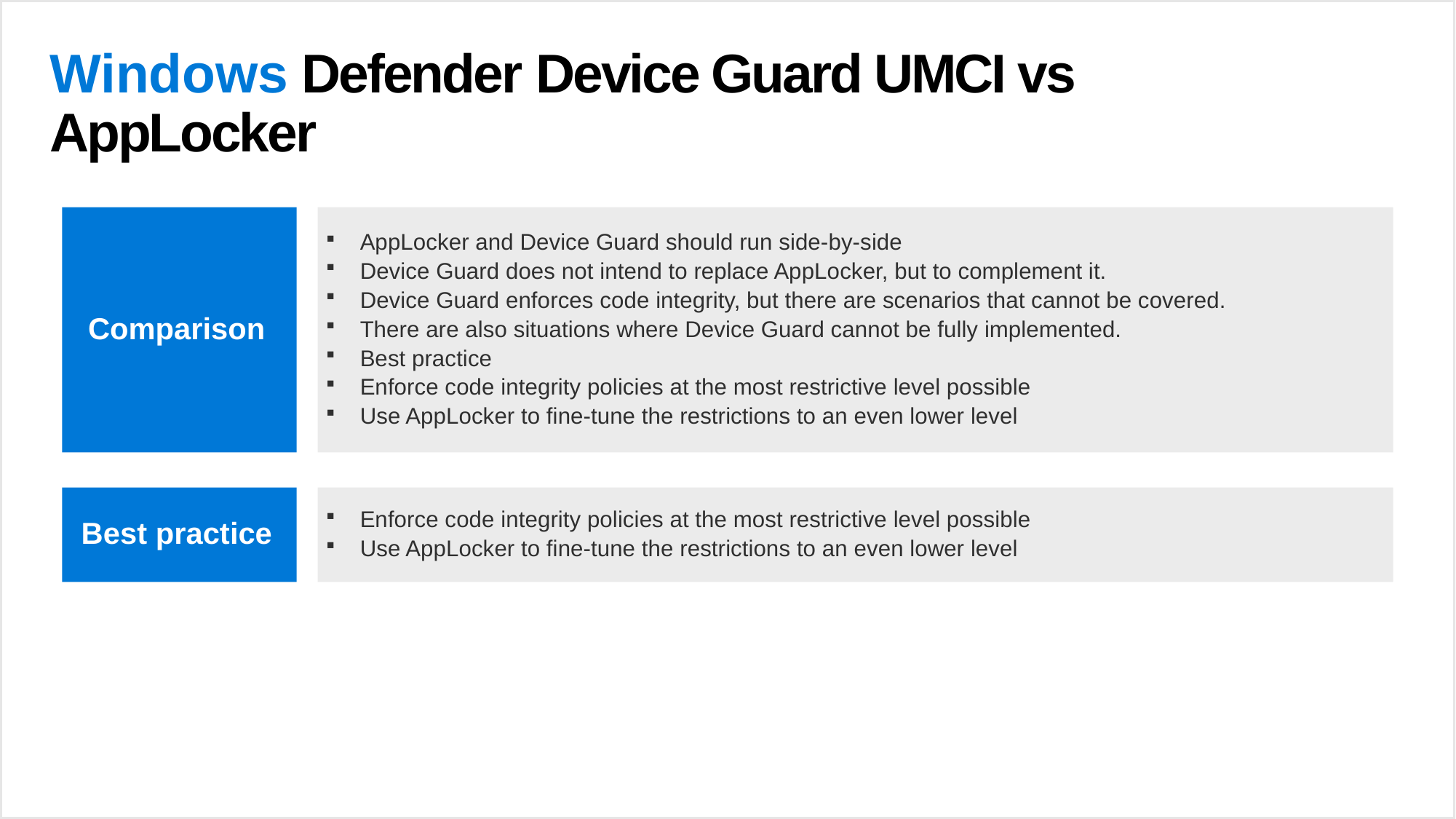

# Windows Defender Device Guard UMCI vs AppLocker
Comparison
AppLocker and Device Guard should run side-by-side
Device Guard does not intend to replace AppLocker, but to complement it.
Device Guard enforces code integrity, but there are scenarios that cannot be covered.
There are also situations where Device Guard cannot be fully implemented.
Best practice
Enforce code integrity policies at the most restrictive level possible
Use AppLocker to fine-tune the restrictions to an even lower level
Best practice
Enforce code integrity policies at the most restrictive level possible
Use AppLocker to fine-tune the restrictions to an even lower level